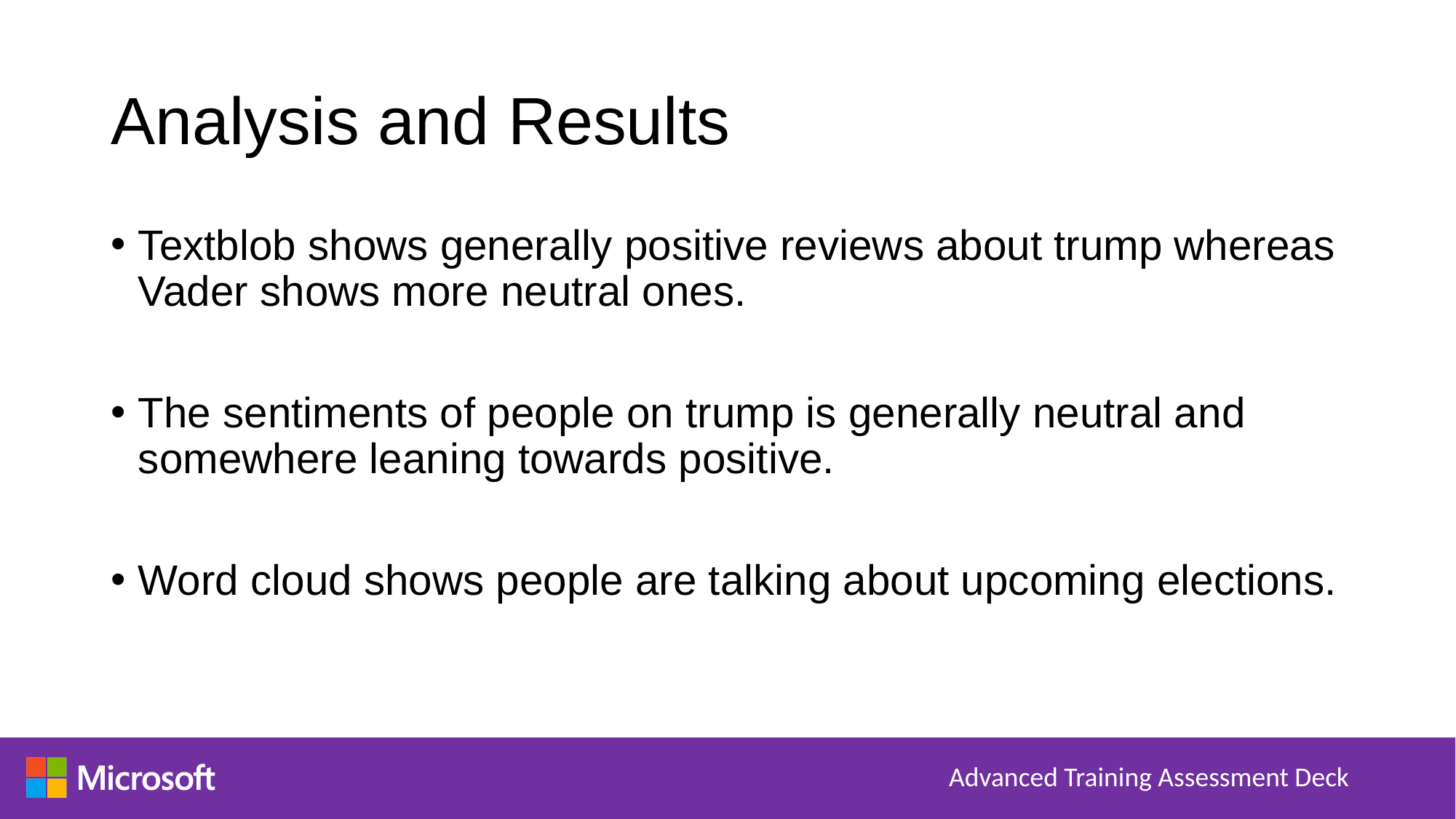

# Analysis and Results
Textblob shows generally positive reviews about trump whereas Vader shows more neutral ones.

The sentiments of people on trump is generally neutral and somewhere leaning towards positive.

Word cloud shows people are talking about upcoming elections.